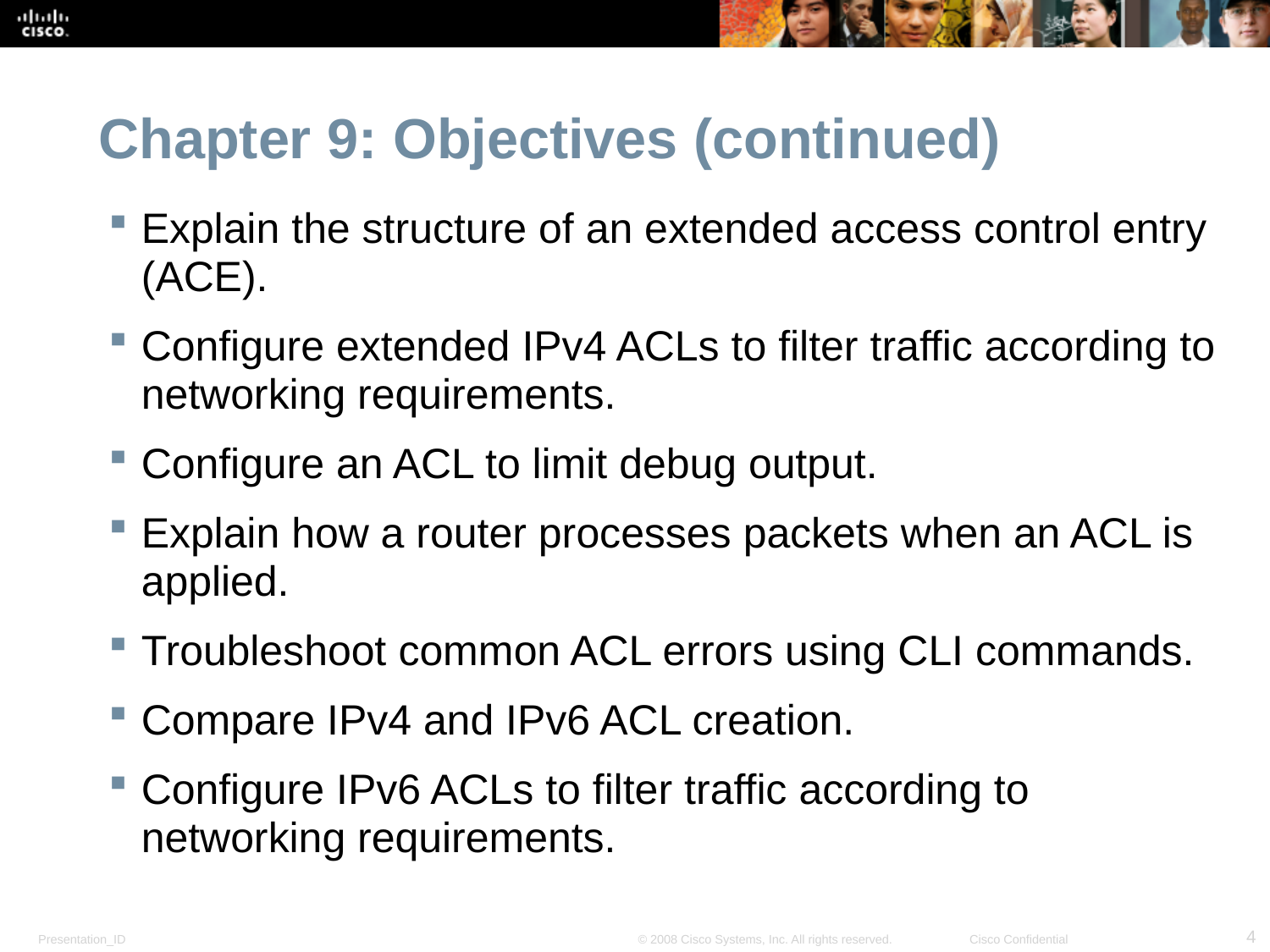

# Chapter 9: Objectives (continued)
Explain the structure of an extended access control entry (ACE).
Configure extended IPv4 ACLs to filter traffic according to networking requirements.
Configure an ACL to limit debug output.
Explain how a router processes packets when an ACL is applied.
Troubleshoot common ACL errors using CLI commands.
Compare IPv4 and IPv6 ACL creation.
Configure IPv6 ACLs to filter traffic according to networking requirements.